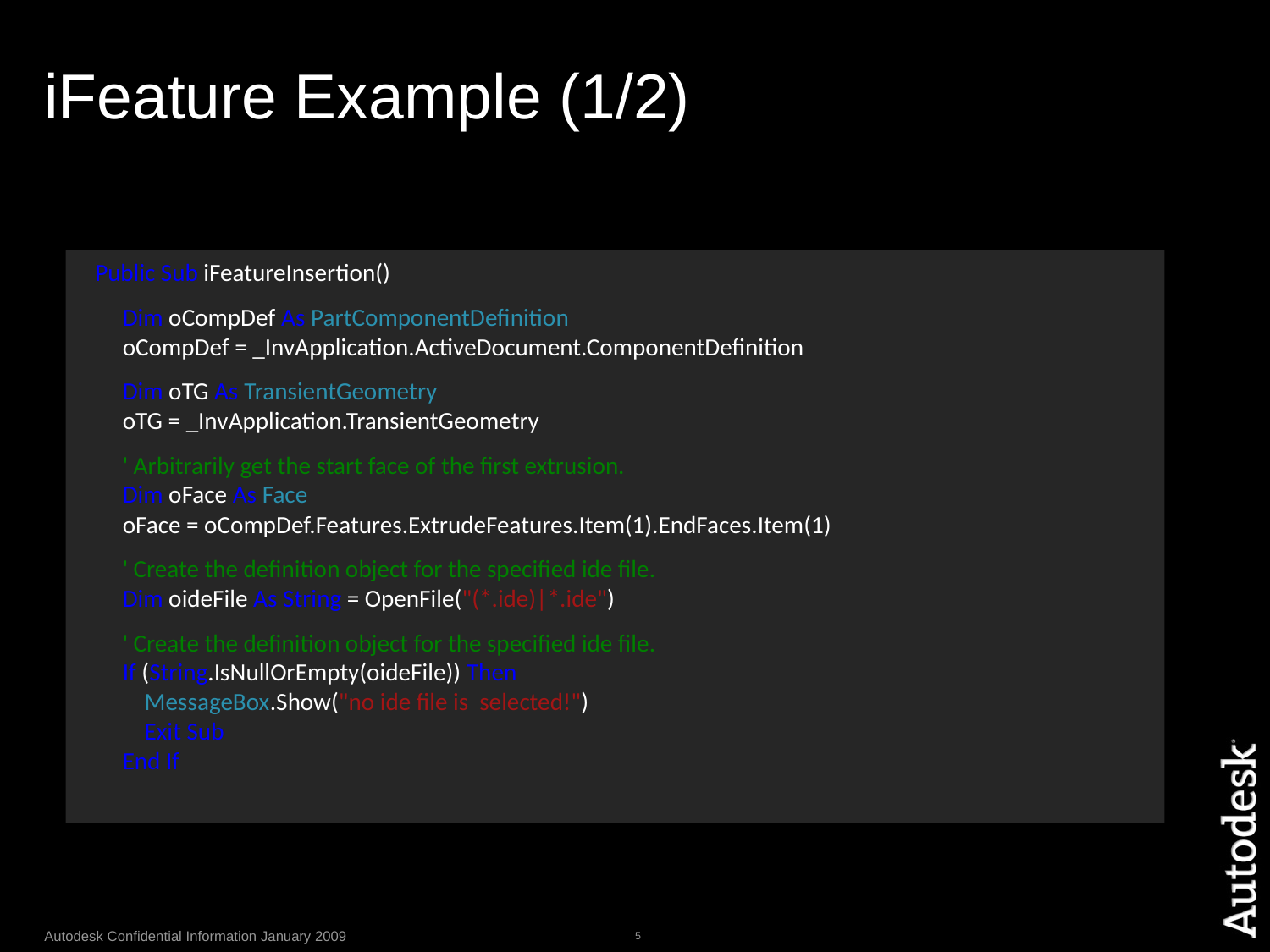

# iFeature Example (1/2)
   Public Sub iFeatureInsertion()

        Dim oCompDef As PartComponentDefinition
        oCompDef = _InvApplication.ActiveDocument.ComponentDefinition

        Dim oTG As TransientGeometry
        oTG = _InvApplication.TransientGeometry

        ' Arbitrarily get the start face of the first extrusion.
        Dim oFace As Face
        oFace = oCompDef.Features.ExtrudeFeatures.Item(1).EndFaces.Item(1)

        ' Create the definition object for the specified ide file.
        Dim oideFile As String = OpenFile("(*.ide)|*.ide")

        ' Create the definition object for the specified ide file.
        If (String.IsNullOrEmpty(oideFile)) Then
            MessageBox.Show("no ide file is  selected!")
            Exit Sub
        End If